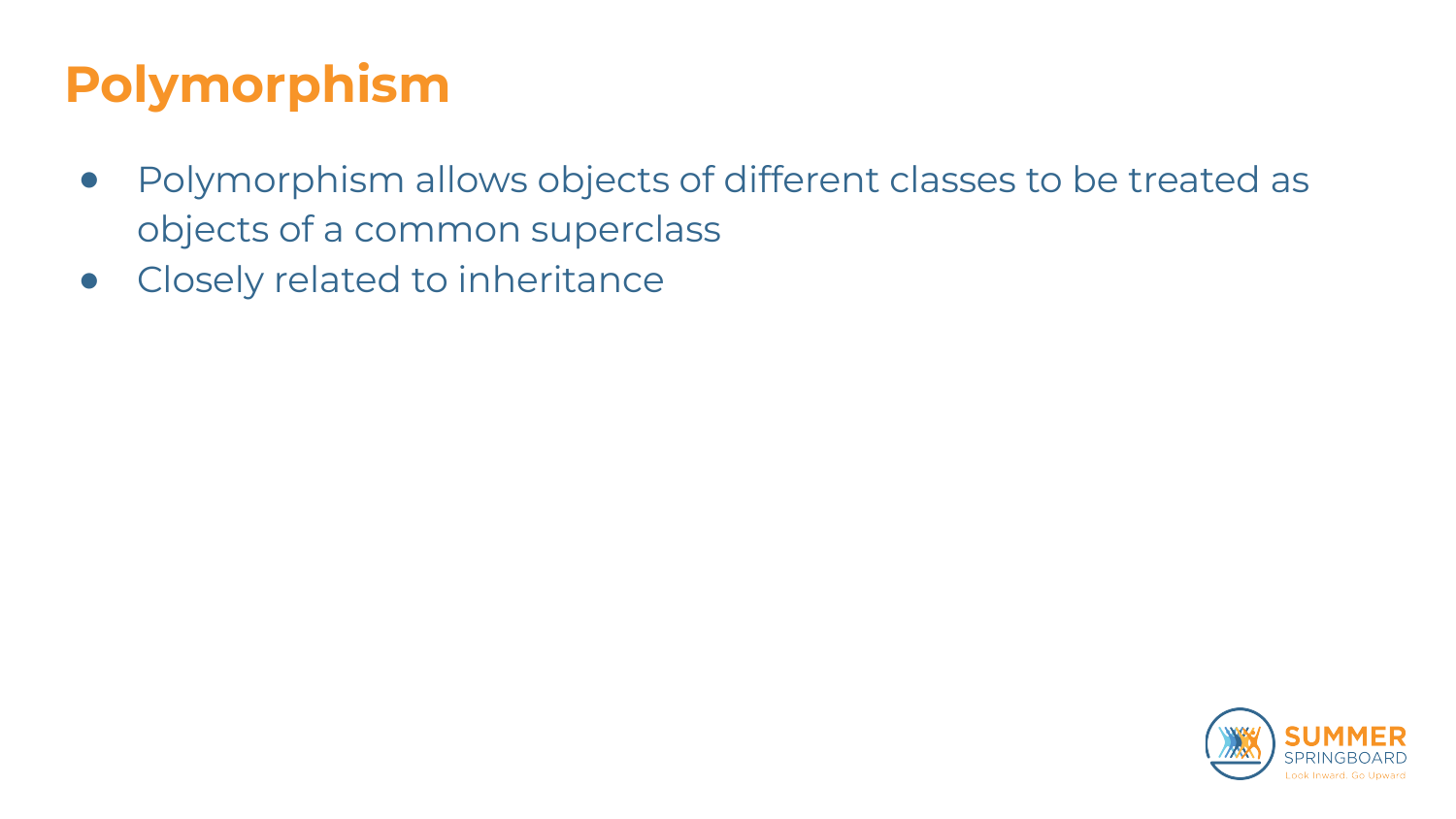

# Polymorphism
Polymorphism allows objects of different classes to be treated as objects of a common superclass
Closely related to inheritance